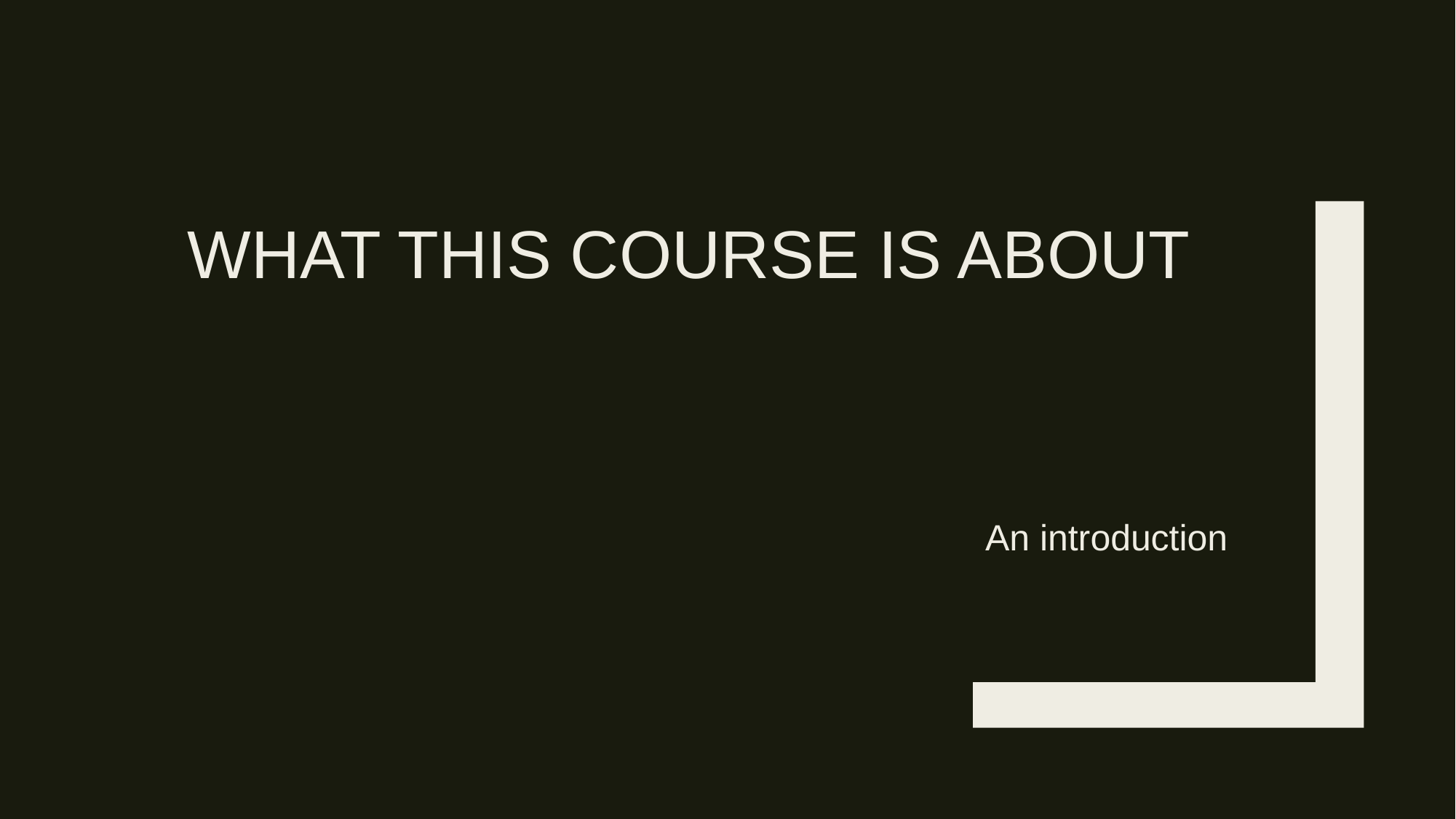

# What this course is about
An introduction